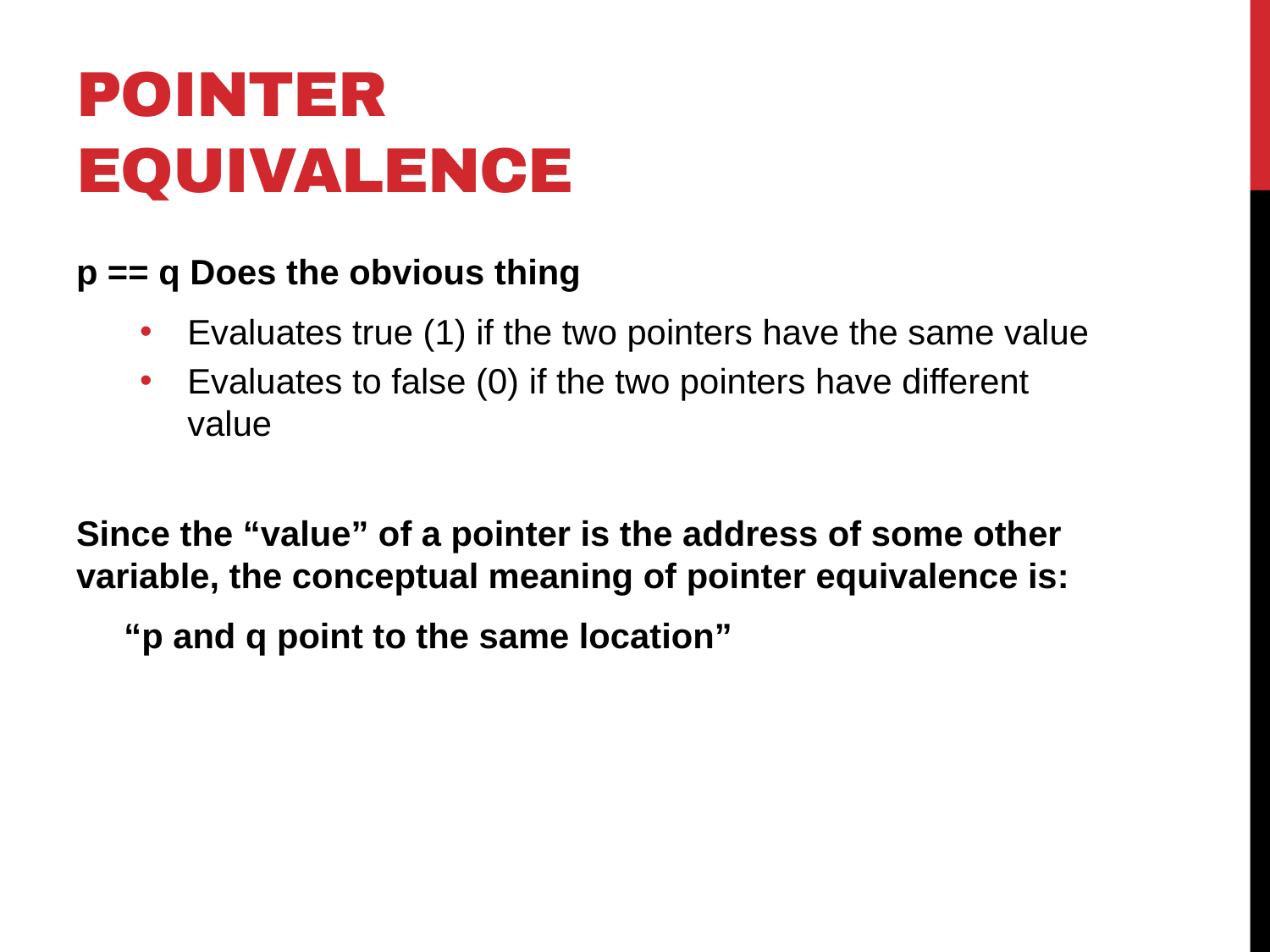

# Pointer Equivalence
p == q Does the obvious thing
Evaluates true (1) if the two pointers have the same value
Evaluates to false (0) if the two pointers have different value

Since the “value” of a pointer is the address of some other variable, the conceptual meaning of pointer equivalence is:
	“p and q point to the same location”